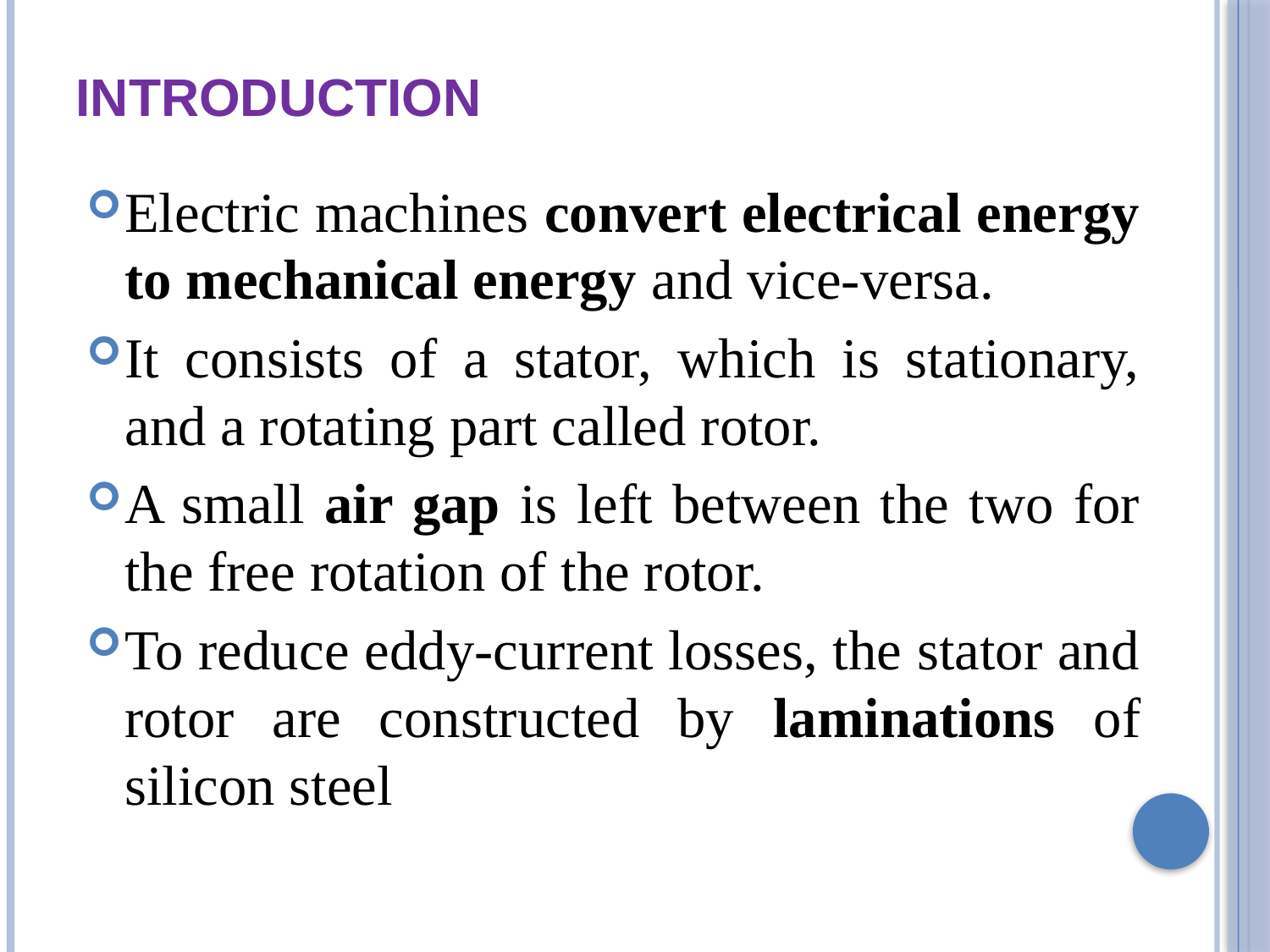

# Introduction
Electric machines convert electrical energy to mechanical energy and vice-versa.
It consists of a stator, which is stationary, and a rotating part called rotor.
A small air gap is left between the two for the free rotation of the rotor.
To reduce eddy-current losses, the stator and rotor are constructed by laminations of silicon steel